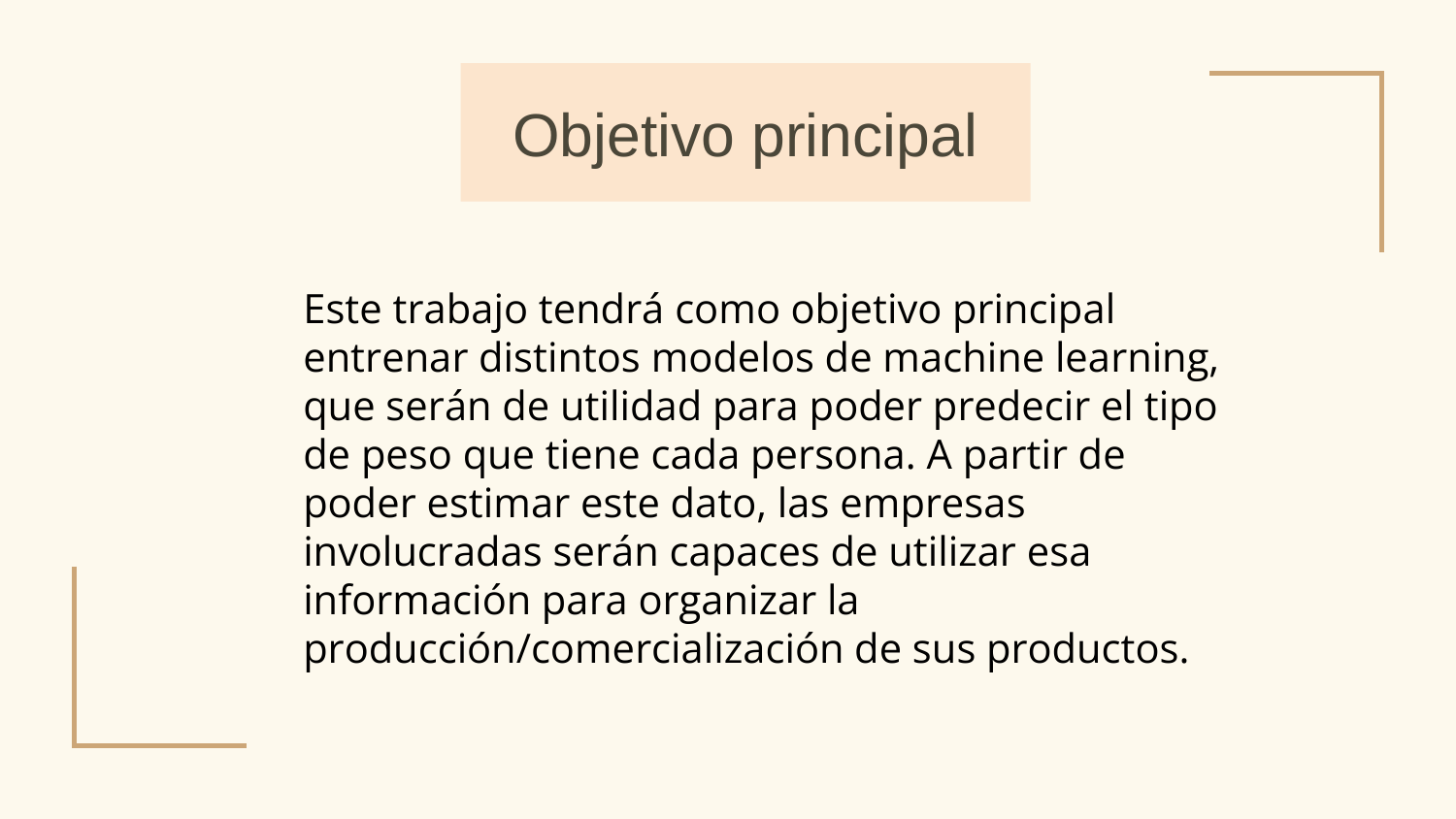

# Objetivo principal
Este trabajo tendrá como objetivo principal entrenar distintos modelos de machine learning, que serán de utilidad para poder predecir el tipo de peso que tiene cada persona. A partir de poder estimar este dato, las empresas involucradas serán capaces de utilizar esa información para organizar la producción/comercialización de sus productos.